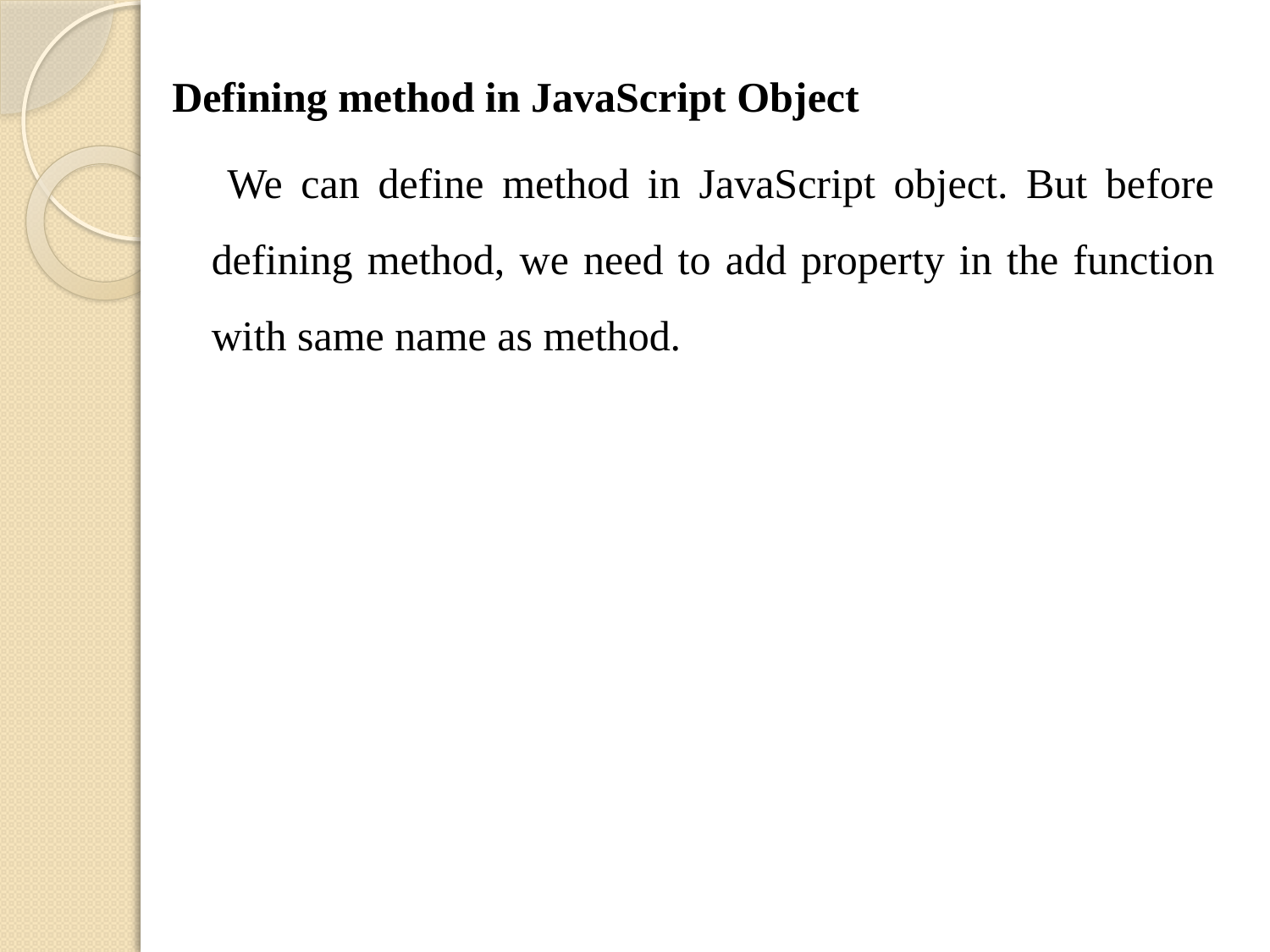

Defining method in JavaScript Object
   We can define method in JavaScript object. But before defining method, we need to add property in the function with same name as method.